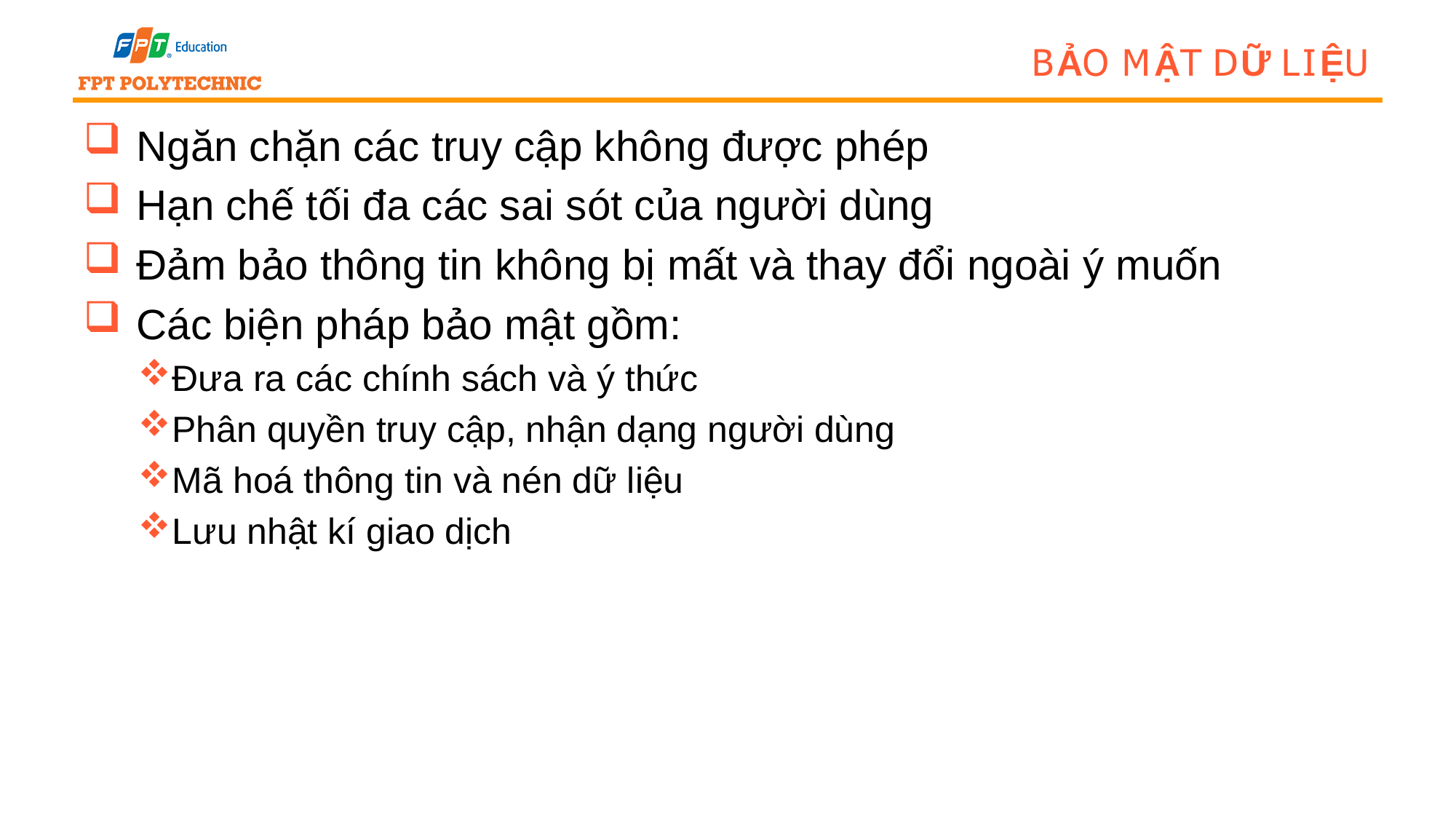

# BẢO MẬT DỮ LIỆU
 Ngăn chặn các truy cập không được phép
 Hạn chế tối đa các sai sót của người dùng
 Đảm bảo thông tin không bị mất và thay đổi ngoài ý muốn
 Các biện pháp bảo mật gồm:
Đưa ra các chính sách và ý thức
Phân quyền truy cập, nhận dạng người dùng
Mã hoá thông tin và nén dữ liệu
Lưu nhật kí giao dịch